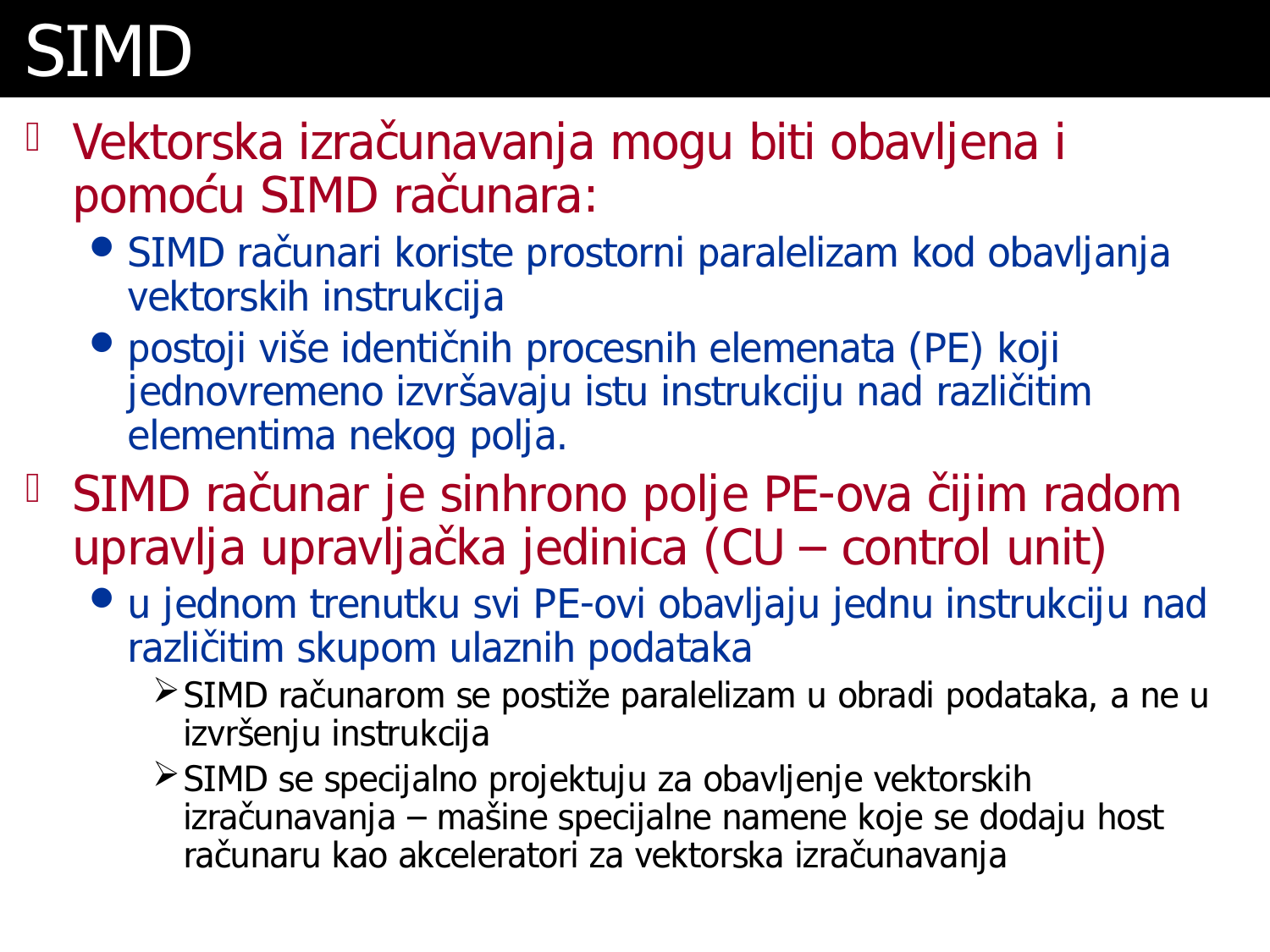

# SIMD
Vektorska izračunavanja mogu biti obavljena i pomoću SIMD računara:
SIMD računari koriste prostorni paralelizam kod obavljanja vektorskih instrukcija
postoji više identičnih procesnih elemenata (PE) koji jednovremeno izvršavaju istu instrukciju nad različitim elementima nekog polja.
SIMD računar je sinhrono polje PE-ova čijim radom upravlja upravljačka jedinica (CU – control unit)
u jednom trenutku svi PE-ovi obavljaju jednu instrukciju nad različitim skupom ulaznih podataka
SIMD računarom se postiže paralelizam u obradi podataka, a ne u izvršenju instrukcija
SIMD se specijalno projektuju za obavljenje vektorskih izračunavanja – mašine specijalne namene koje se dodaju host računaru kao akceleratori za vektorska izračunavanja